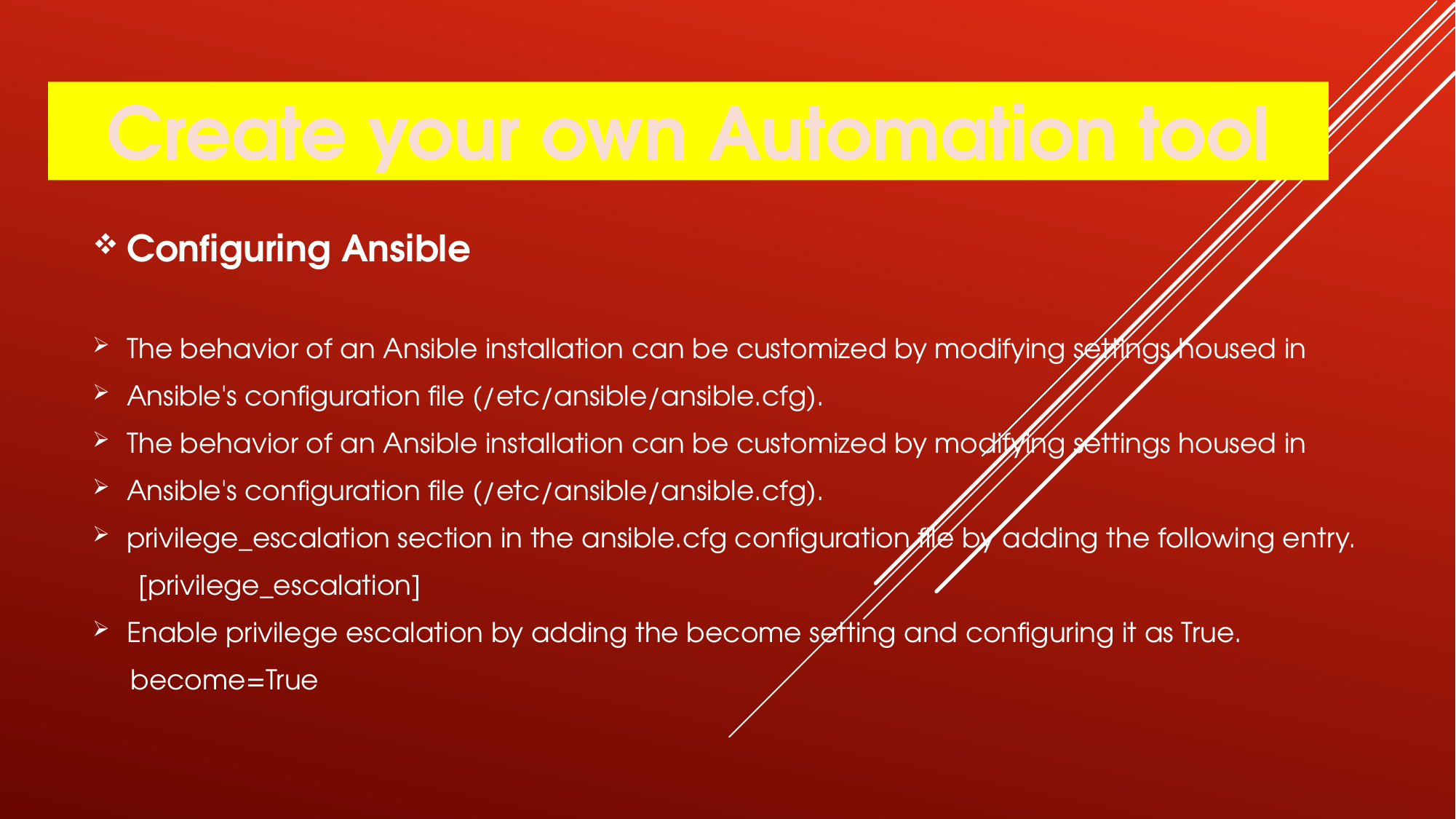

Create your own Automation tool
Configuring Ansible

The behavior of an Ansible installation can be customized by modifying settings housed in
Ansible's configuration file (/etc/ansible/ansible.cfg).
The behavior of an Ansible installation can be customized by modifying settings housed in
Ansible's configuration file (/etc/ansible/ansible.cfg).
privilege_escalation section in the ansible.cfg configuration file by adding the following entry.
      [privilege_escalation]
Enable privilege escalation by adding the become setting and configuring it as True.
     become=True